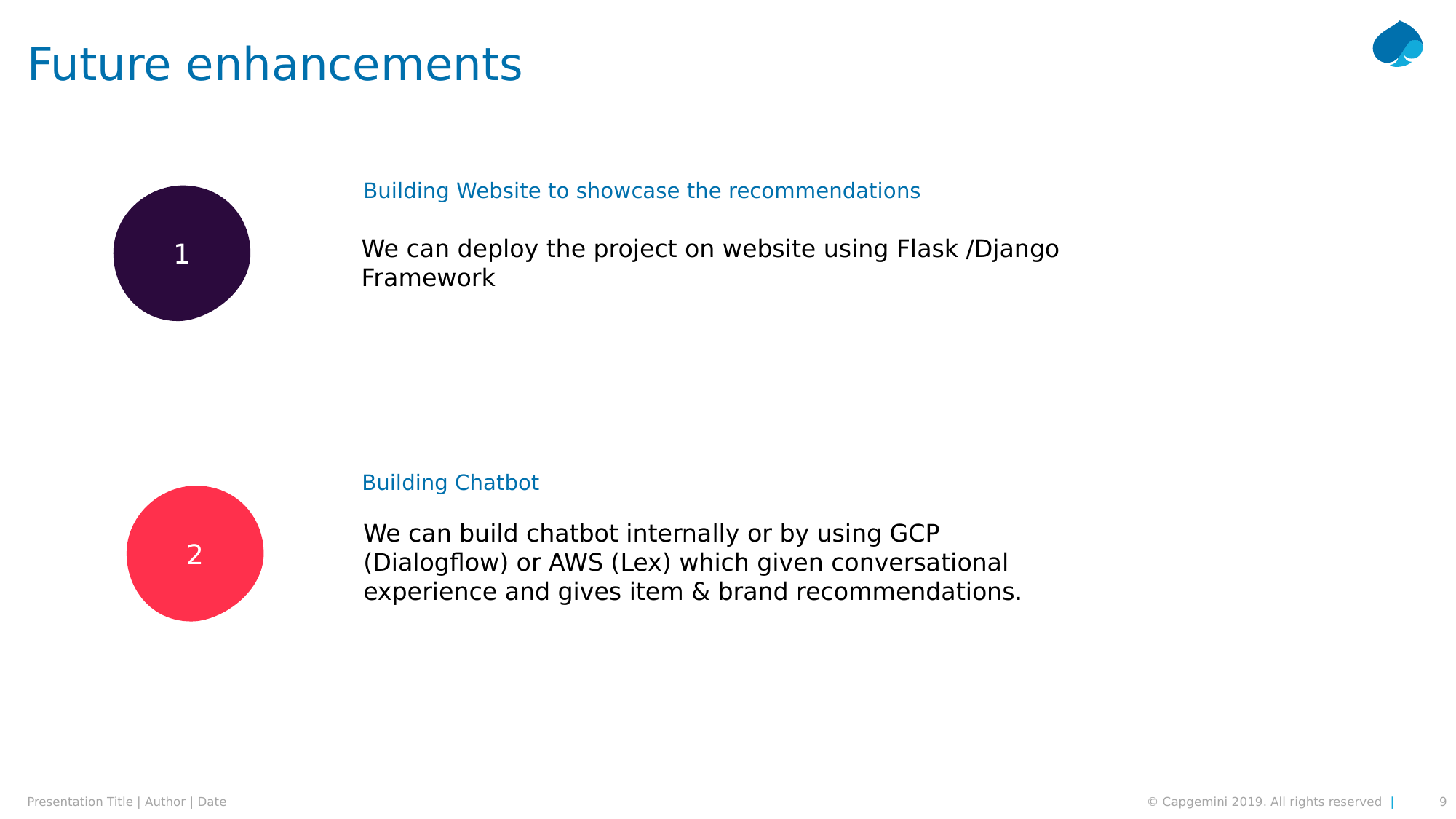

# Future enhancements
Building Website to showcase the recommendations
1
We can deploy the project on website using Flask /Django Framework
Building Chatbot
2
We can build chatbot internally or by using GCP (Dialogflow) or AWS (Lex) which given conversational experience and gives item & brand recommendations.